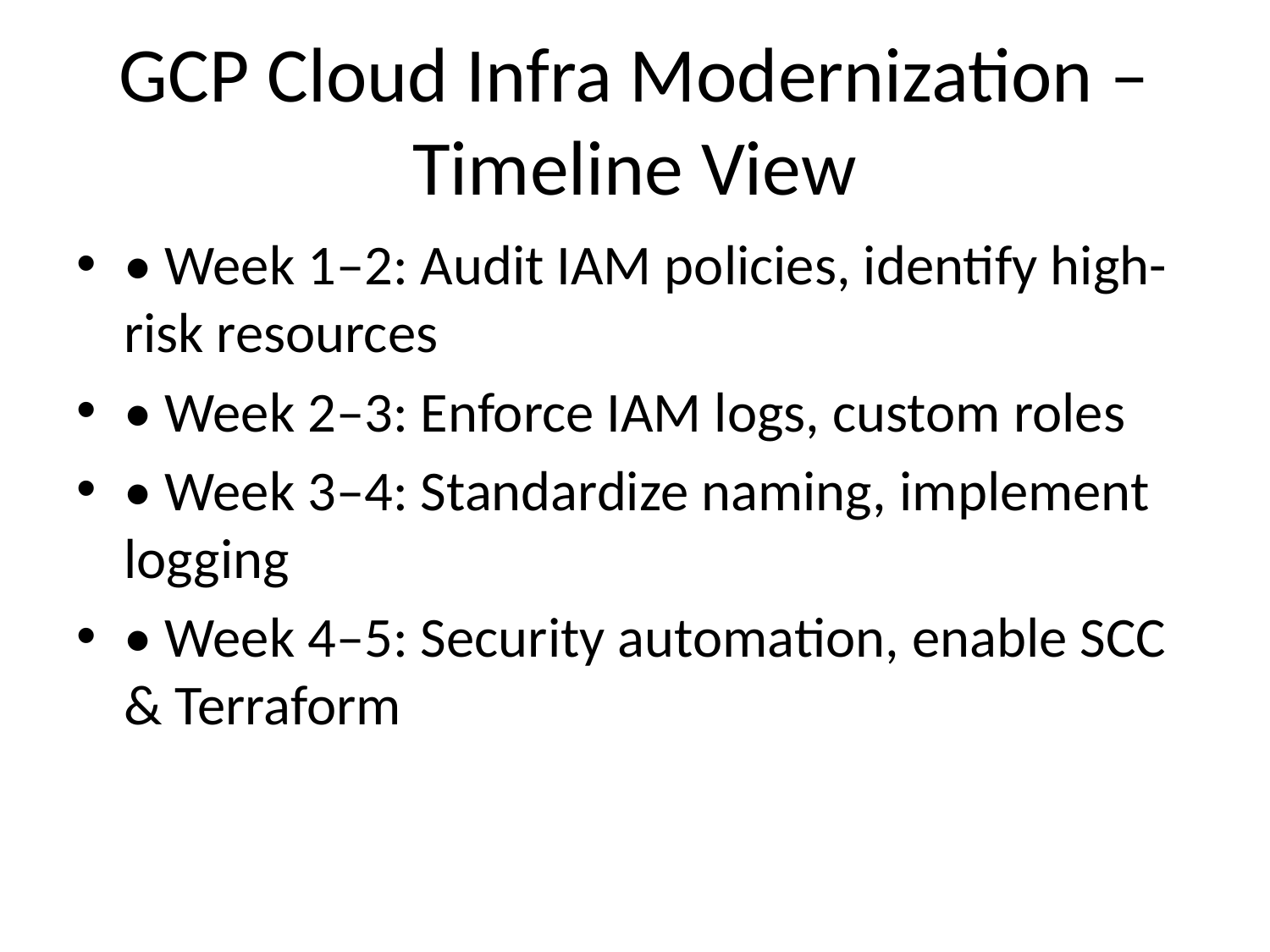

# GCP Cloud Infra Modernization – Timeline View
• Week 1–2: Audit IAM policies, identify high-risk resources
• Week 2–3: Enforce IAM logs, custom roles
• Week 3–4: Standardize naming, implement logging
• Week 4–5: Security automation, enable SCC & Terraform